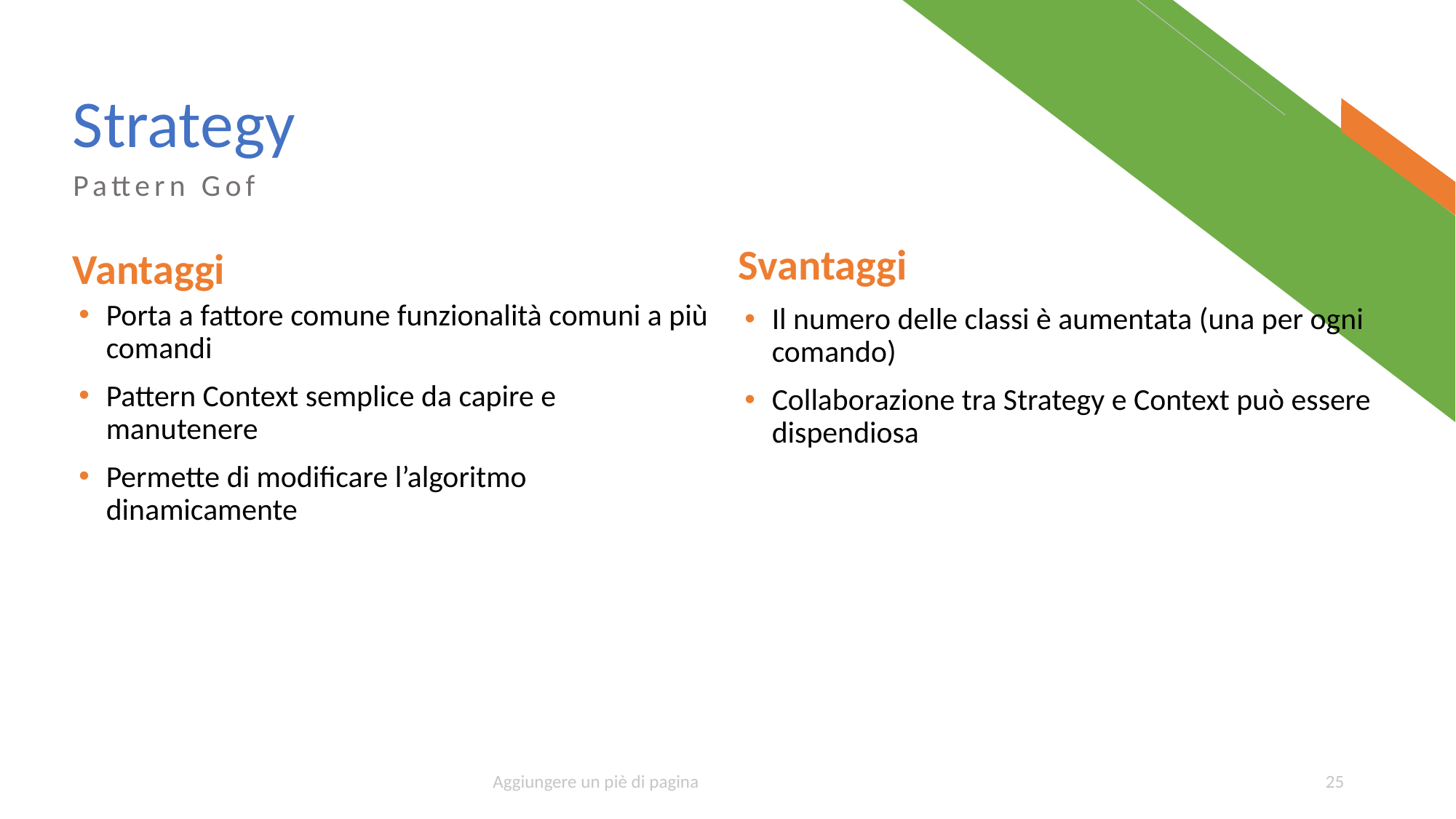

# Strategy
Pattern Gof
Svantaggi
Vantaggi
Porta a fattore comune funzionalità comuni a più comandi
Pattern Context semplice da capire e manutenere
Permette di modificare l’algoritmo dinamicamente
Il numero delle classi è aumentata (una per ogni comando)St
Collaborazione tra Strategy e Context può essere dispendiosa
rategy disponibili
Aggiungere un piè di pagina
25